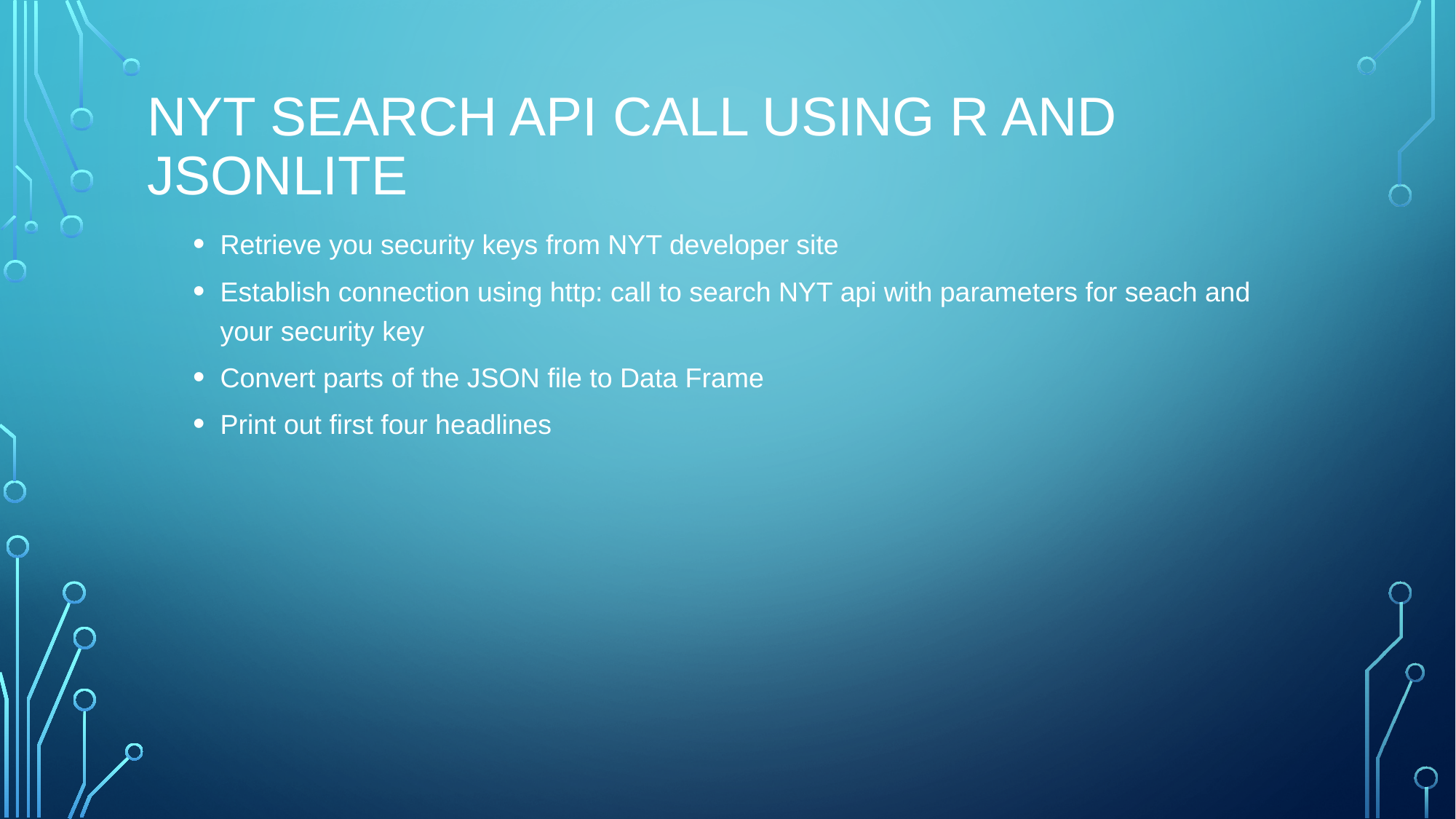

# NYT Search API call using R and jsonlite
Retrieve you security keys from NYT developer site
Establish connection using http: call to search NYT api with parameters for seach and your security key
Convert parts of the JSON file to Data Frame
Print out first four headlines